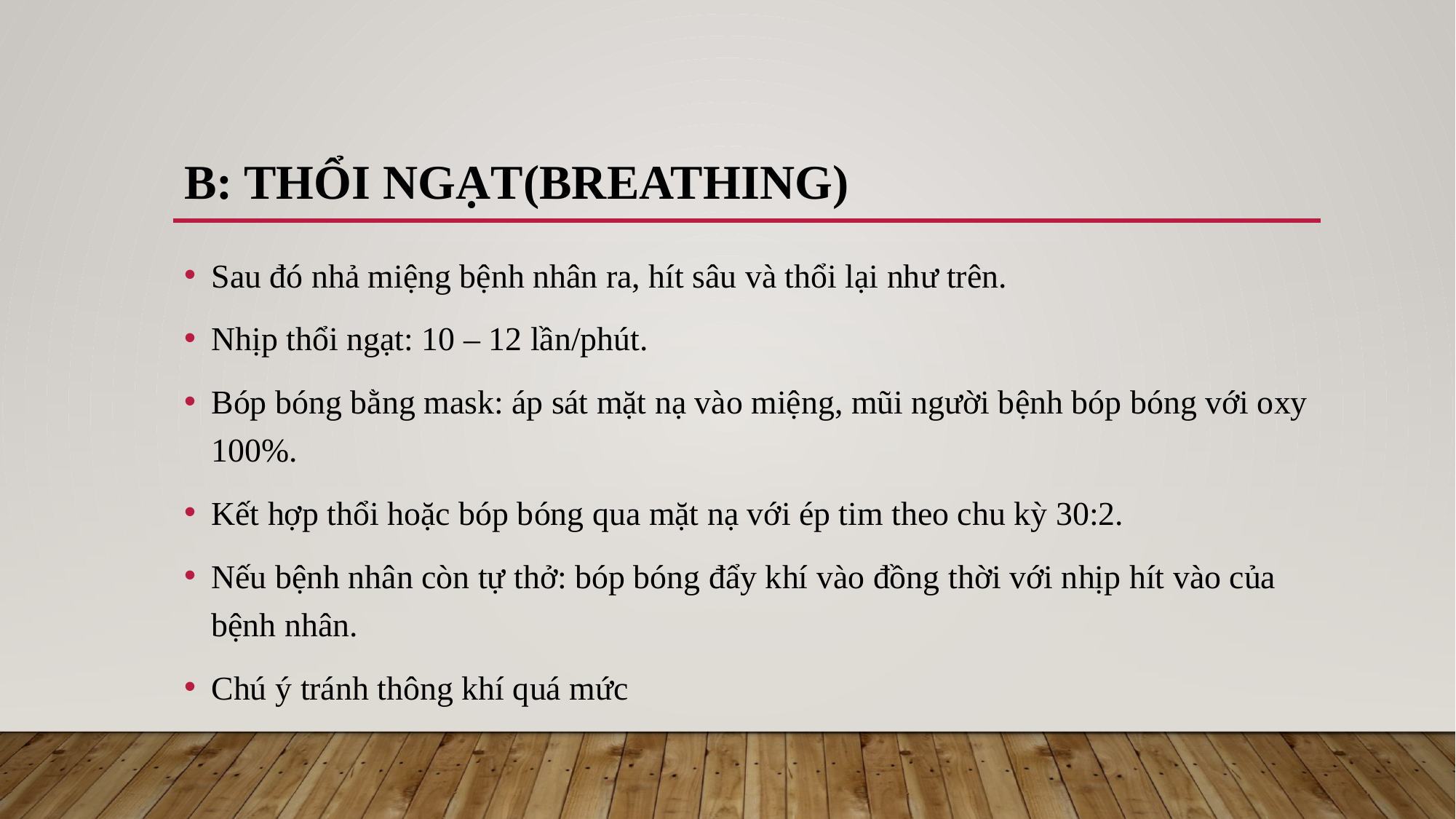

# B: thổi ngạt(Breathing)
Sau đó nhả miệng bệnh nhân ra, hít sâu và thổi lại như trên.
Nhịp thổi ngạt: 10 – 12 lần/phút.
Bóp bóng bằng mask: áp sát mặt nạ vào miệng, mũi người bệnh bóp bóng với oxy 100%.
Kết hợp thổi hoặc bóp bóng qua mặt nạ với ép tim theo chu kỳ 30:2.
Nếu bệnh nhân còn tự thở: bóp bóng đẩy khí vào đồng thời với nhịp hít vào của bệnh nhân.
Chú ý tránh thông khí quá mức